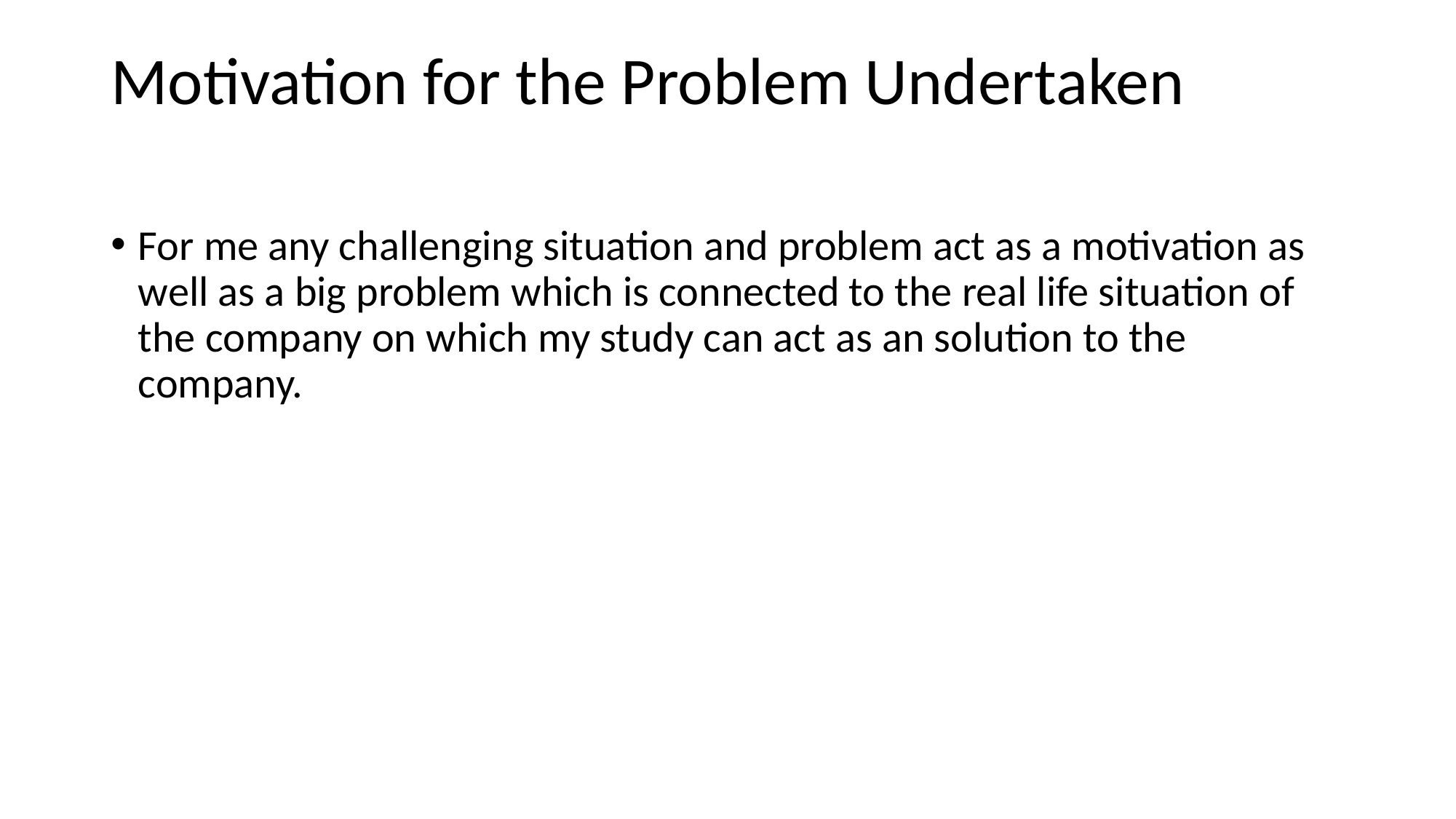

# Motivation for the Problem Undertaken
For me any challenging situation and problem act as a motivation as well as a big problem which is connected to the real life situation of the company on which my study can act as an solution to the company.